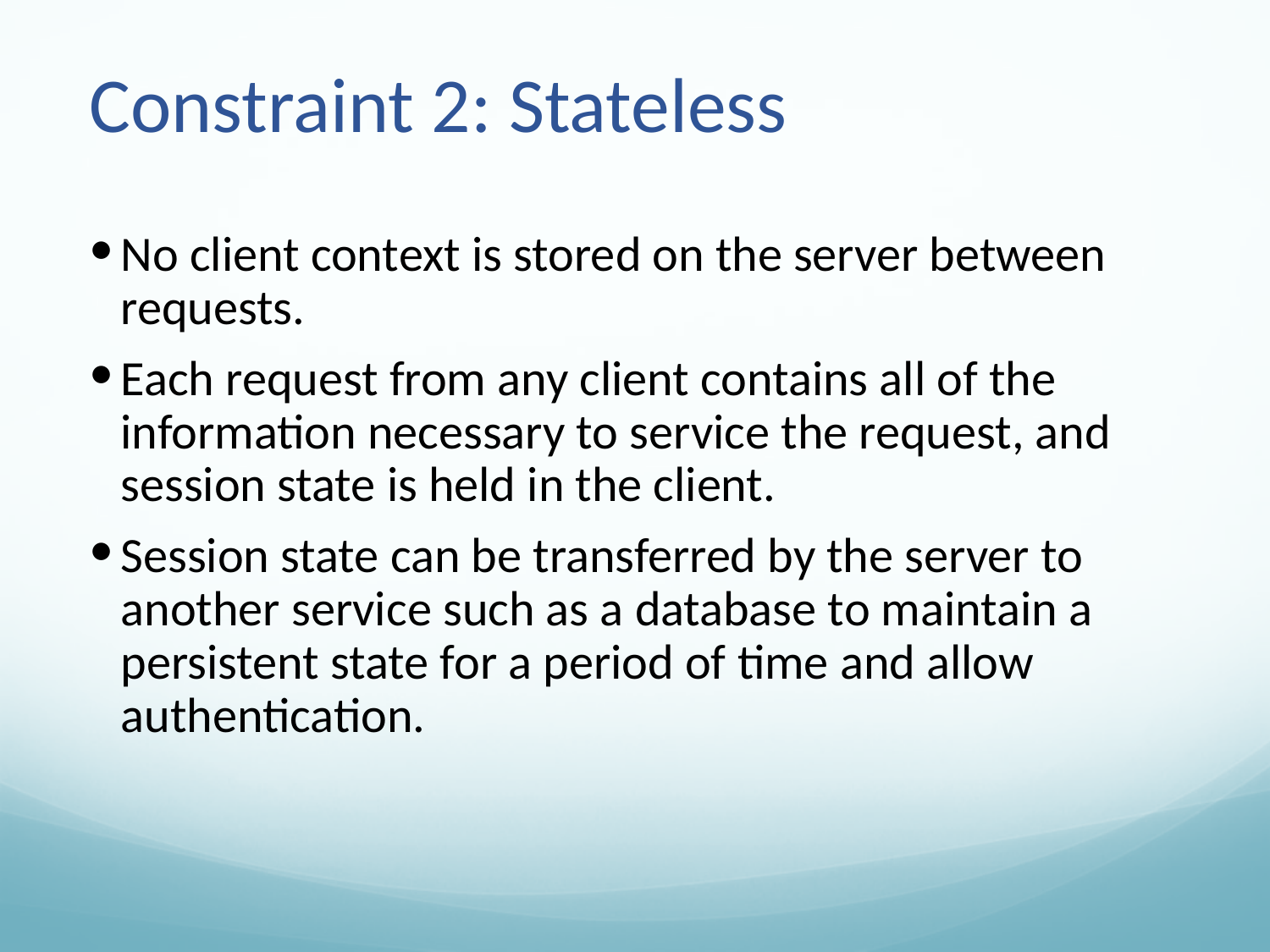

# Constraint 2: Stateless
No client context is stored on the server between requests.
Each request from any client contains all of the information necessary to service the request, and session state is held in the client.
Session state can be transferred by the server to another service such as a database to maintain a persistent state for a period of time and allow authentication.